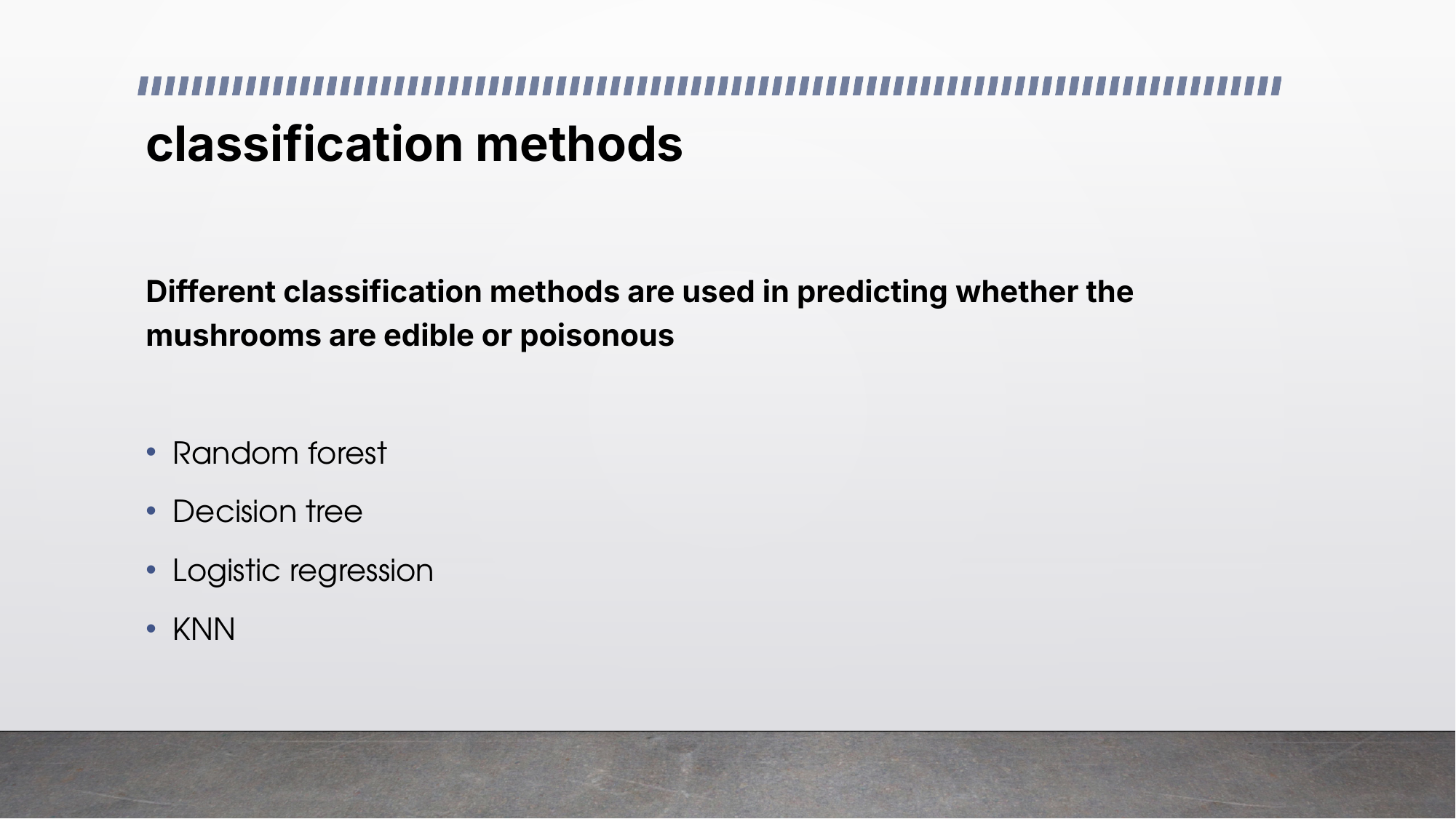

# classification methods
Different classification methods are used in predicting whether the mushrooms are edible or poisonous

Random forest
Decision tree
Logistic regression
KNN